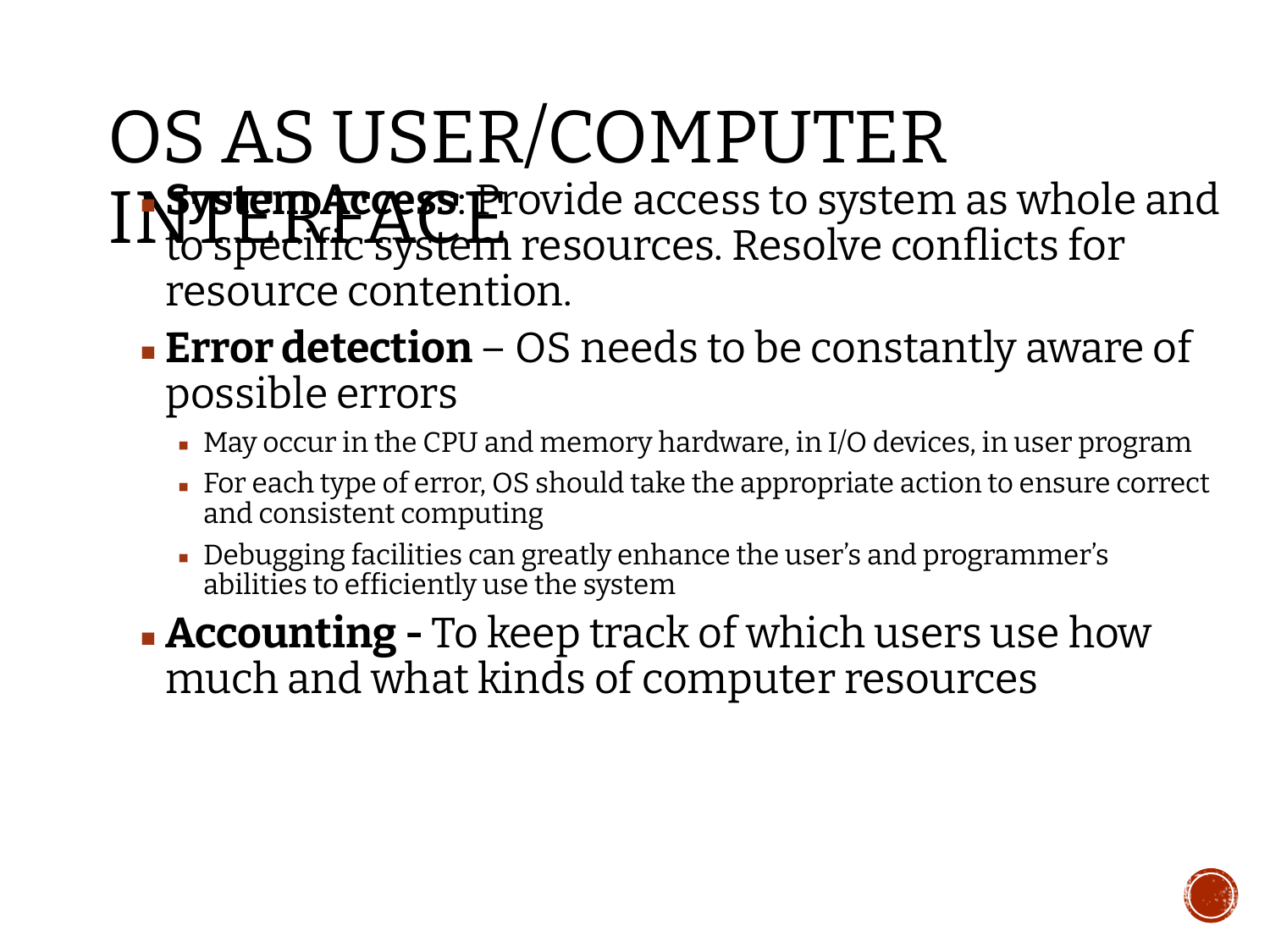

OS AS USER/COMPUTER INTERFACE
System Access: Provide access to system as whole and to specific system resources. Resolve conflicts for resource contention.
Error detection – OS needs to be constantly aware of possible errors
May occur in the CPU and memory hardware, in I/O devices, in user program
For each type of error, OS should take the appropriate action to ensure correct and consistent computing
Debugging facilities can greatly enhance the user’s and programmer’s abilities to efficiently use the system
Accounting - To keep track of which users use how much and what kinds of computer resources